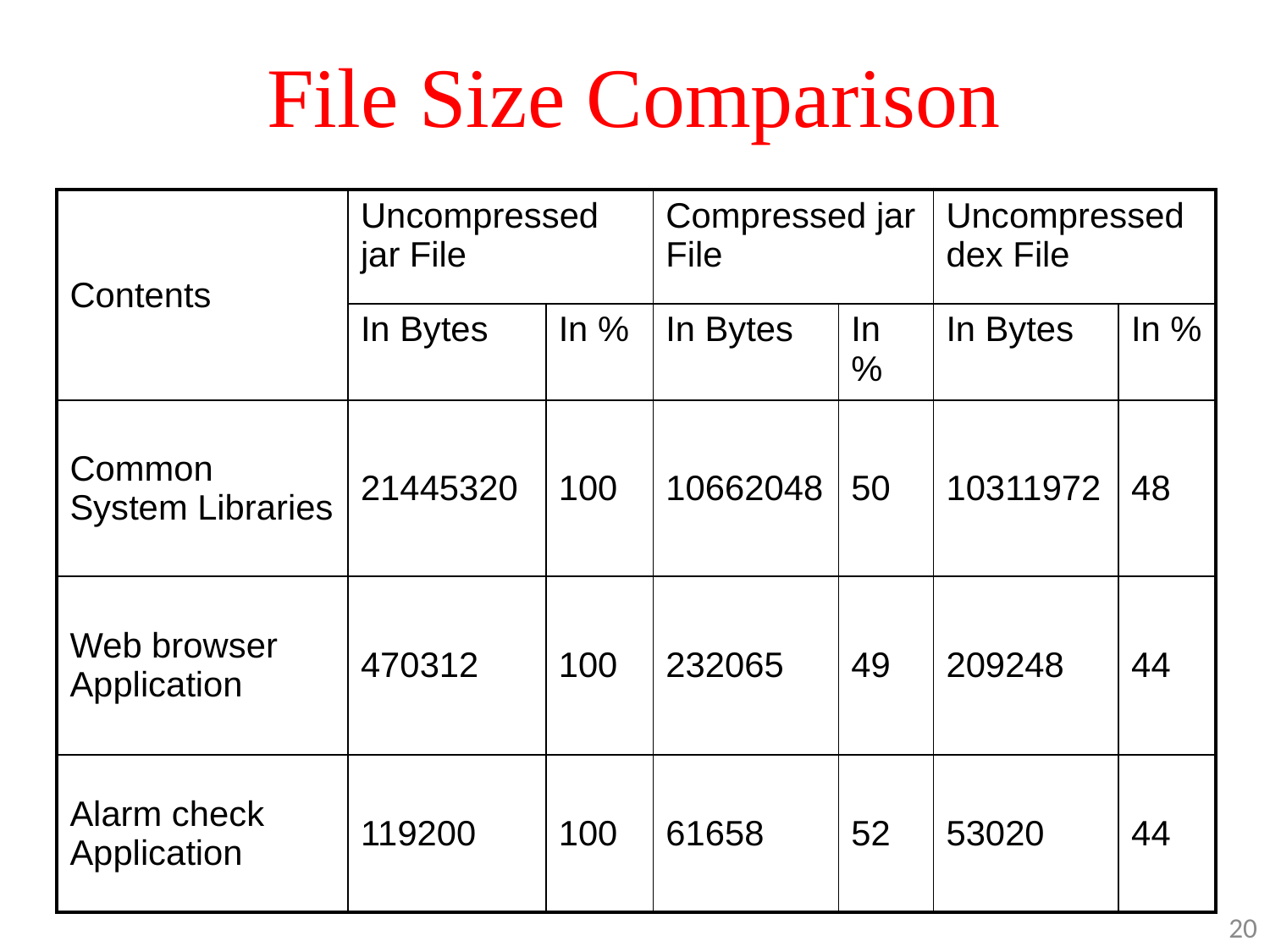

# File Size Comparison
| Contents | Uncompressed jar File |  | Compressed jar File |  | Uncompressed dex File |  |
| --- | --- | --- | --- | --- | --- | --- |
|  | In Bytes | In % | In Bytes | In % | In Bytes | In % |
| Common System Libraries | 21445320 | 100 | 10662048 | 50 | 10311972 | 48 |
| Web browser Application | 470312 | 100 | 232065 | 49 | 209248 | 44 |
| Alarm check Application | 119200 | 100 | 61658 | 52 | 53020 | 44 |
20